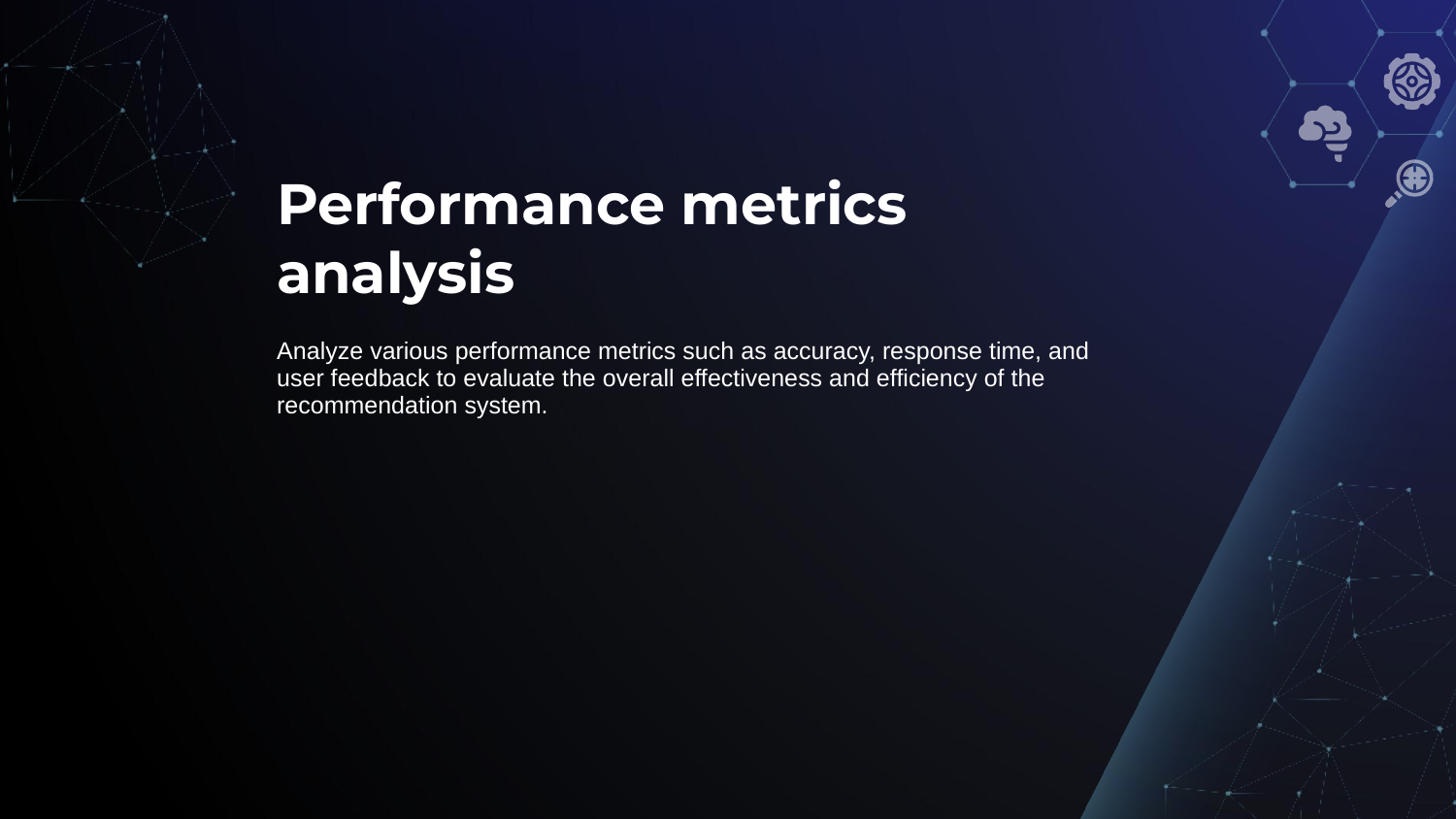

# Performance metrics analysis
Analyze various performance metrics such as accuracy, response time, and user feedback to evaluate the overall effectiveness and efficiency of the recommendation system.